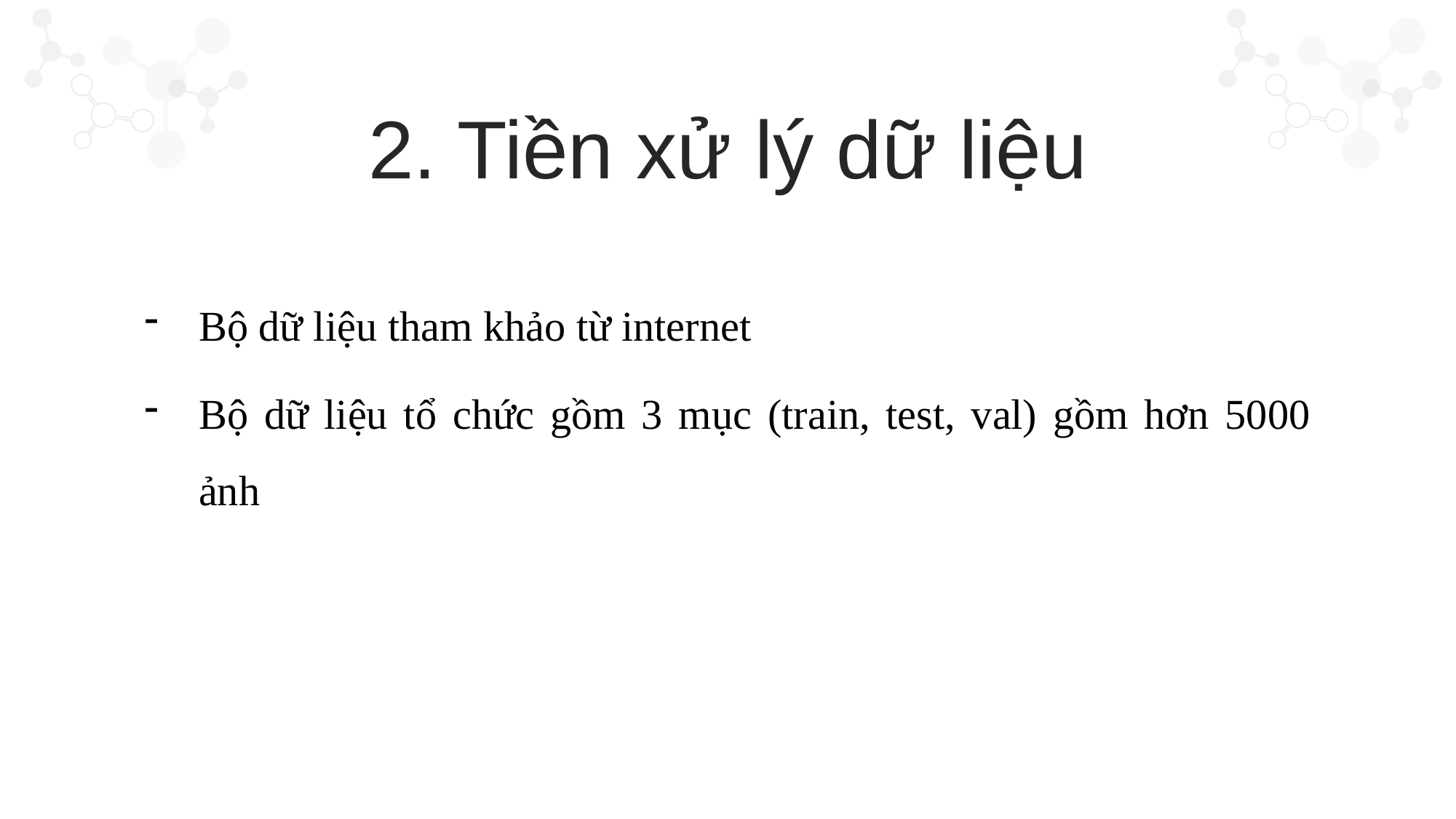

2. Tiền xử lý dữ liệu
Bộ dữ liệu tham khảo từ internet
Bộ dữ liệu tổ chức gồm 3 mục (train, test, val) gồm hơn 5000 ảnh